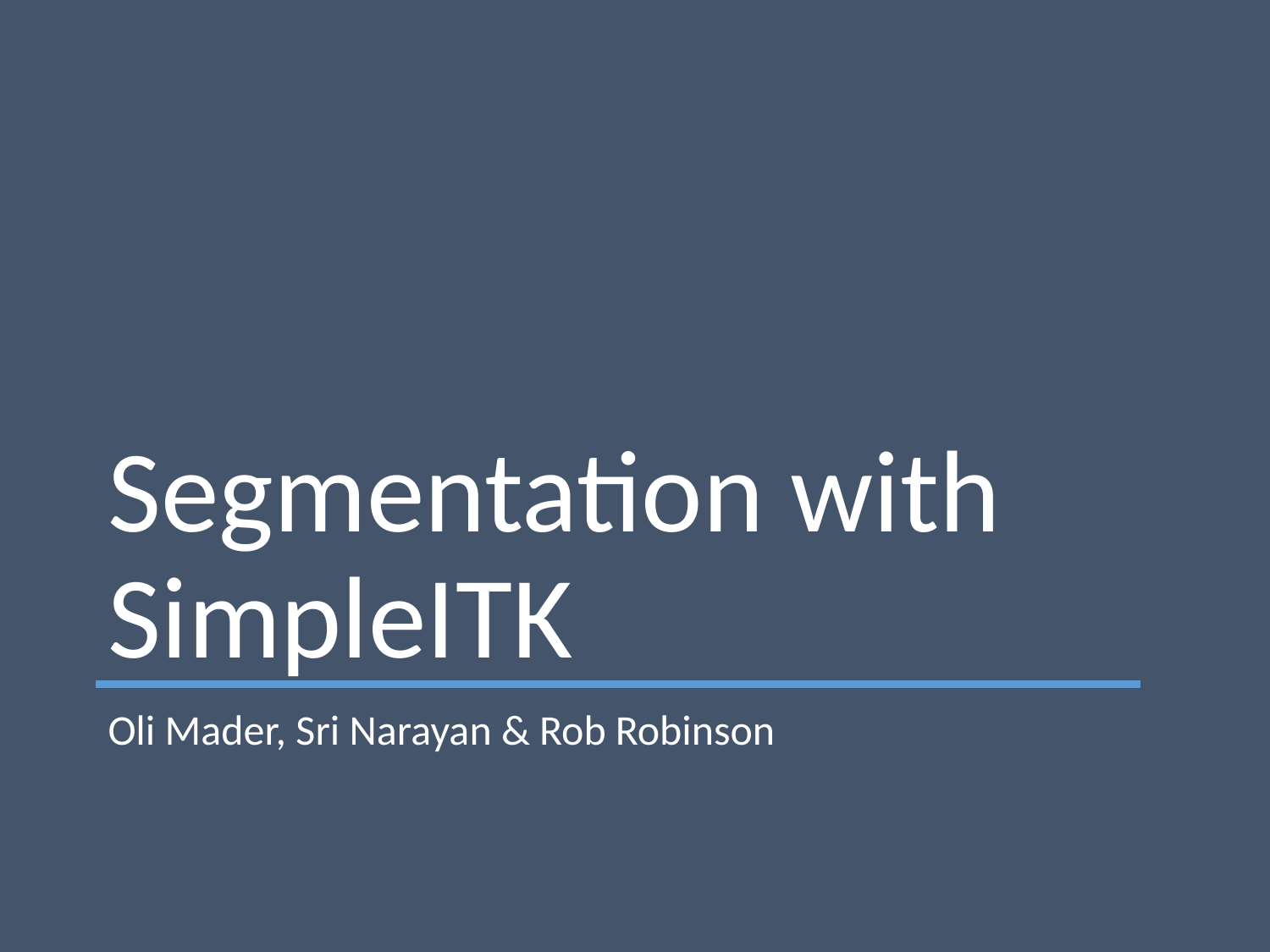

# Segmentation with SimpleITK
Oli Mader, Sri Narayan & Rob Robinson